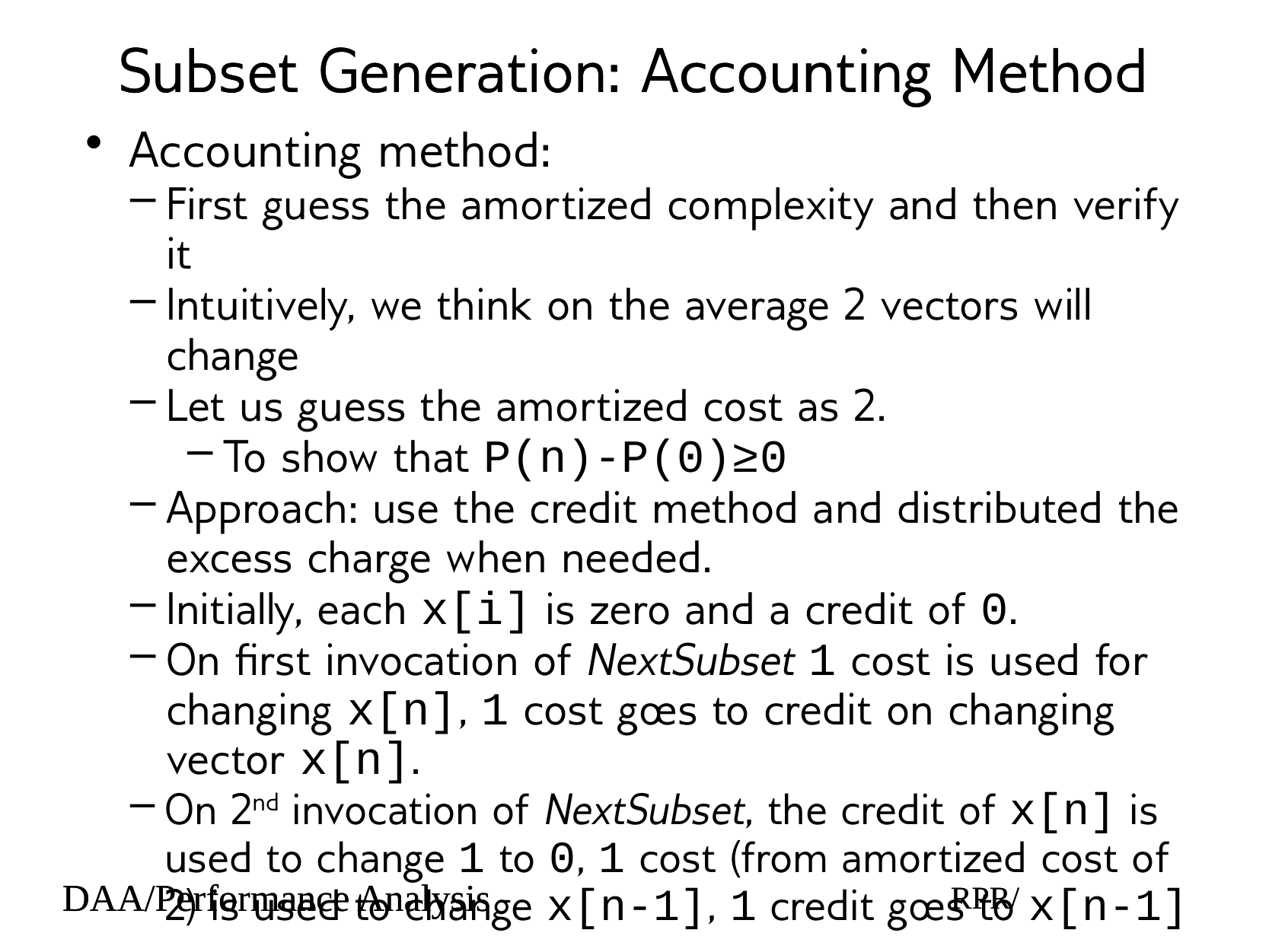

# Subset Generation: Accounting Method
Subset Generation: Accounting Method
Accounting method:
First guess the amortized complexity and then verify it
Intuitively, we think on the average 2 vectors will change
Let us guess the amortized cost as 2.
To show that P(n)-P(0)≥0
Approach: use the credit method and distributed the excess charge when needed.
Initially, each x[i] is zero and a credit of 0.
On first invocation of NextSubset 1 cost is used for changing x[n], 1 cost goes to credit on changing vector x[n].
On 2nd invocation of NextSubset, the credit of x[n] is used to change 1 to 0, 1 cost (from amortized cost of 2) is used to change x[n-1], 1 credit goes to x[n-1]
DAA/Performance Analysis
RPR/
11